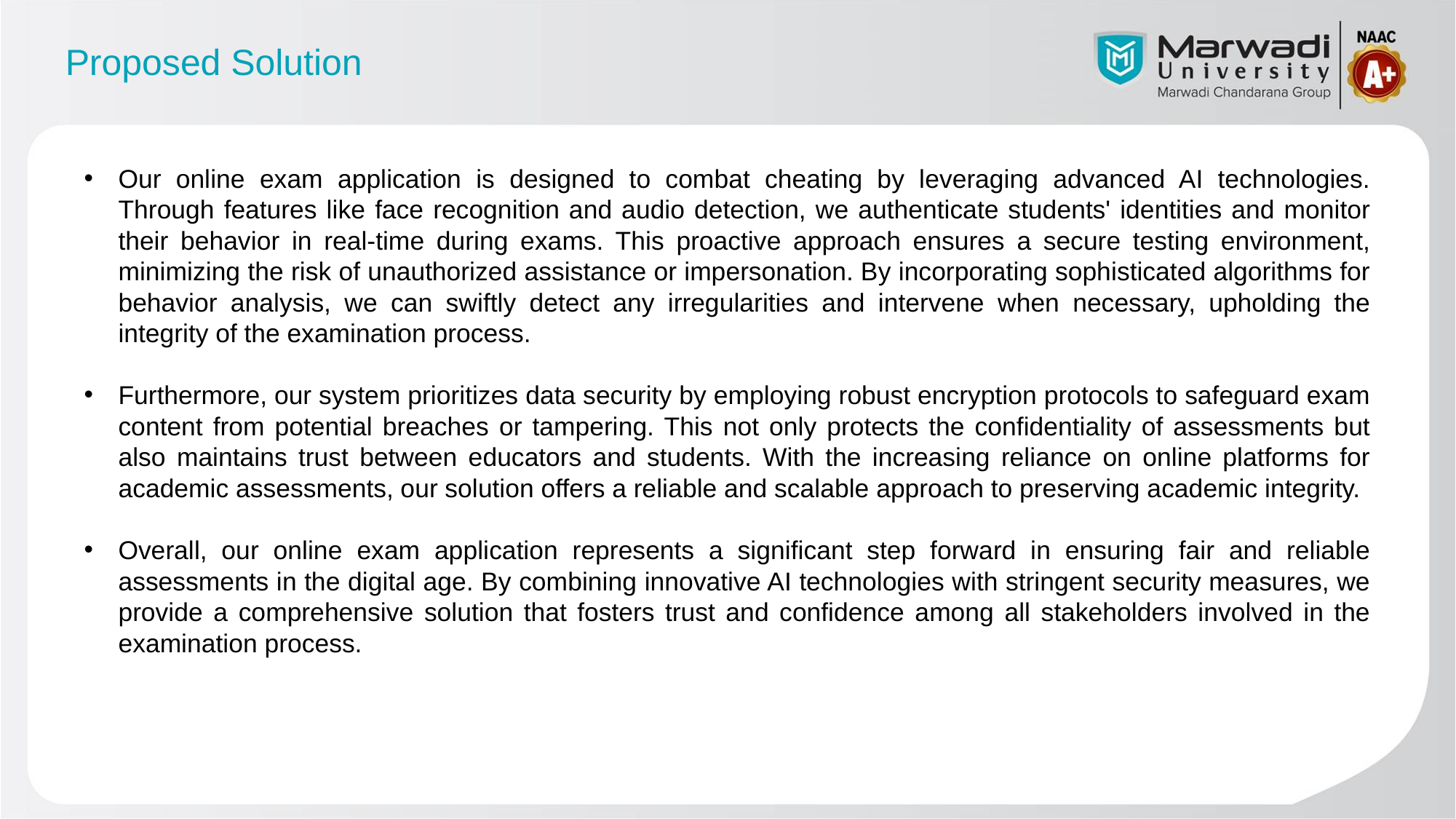

# Proposed Solution
Our online exam application is designed to combat cheating by leveraging advanced AI technologies. Through features like face recognition and audio detection, we authenticate students' identities and monitor their behavior in real-time during exams. This proactive approach ensures a secure testing environment, minimizing the risk of unauthorized assistance or impersonation. By incorporating sophisticated algorithms for behavior analysis, we can swiftly detect any irregularities and intervene when necessary, upholding the integrity of the examination process.

Furthermore, our system prioritizes data security by employing robust encryption protocols to safeguard exam content from potential breaches or tampering. This not only protects the confidentiality of assessments but also maintains trust between educators and students. With the increasing reliance on online platforms for academic assessments, our solution offers a reliable and scalable approach to preserving academic integrity.

Overall, our online exam application represents a significant step forward in ensuring fair and reliable assessments in the digital age. By combining innovative AI technologies with stringent security measures, we provide a comprehensive solution that fosters trust and confidence among all stakeholders involved in the examination process.